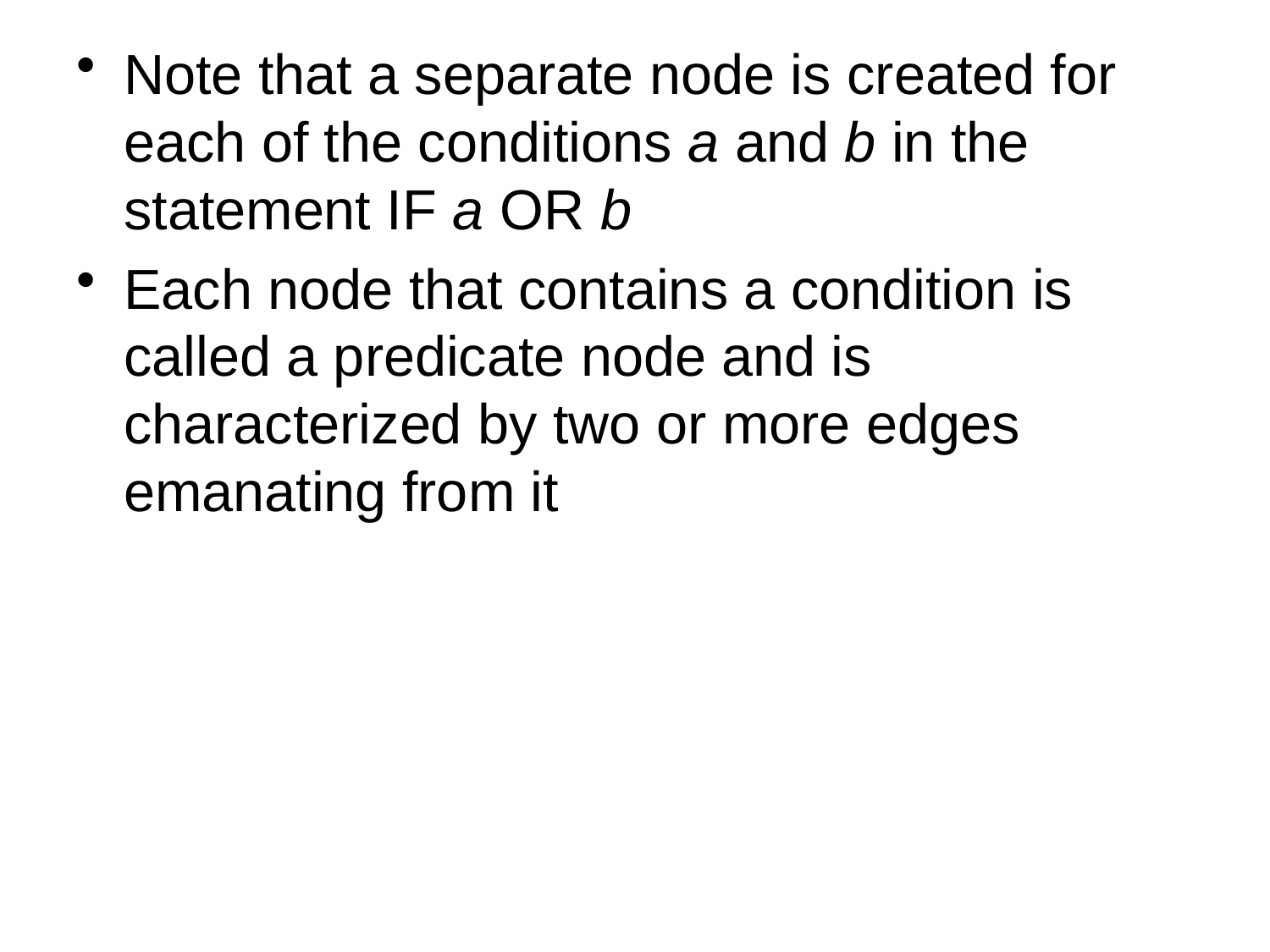

Note that a separate node is created for each of the conditions a and b in the statement IF a OR b
Each node that contains a condition is called a predicate node and is characterized by two or more edges emanating from it